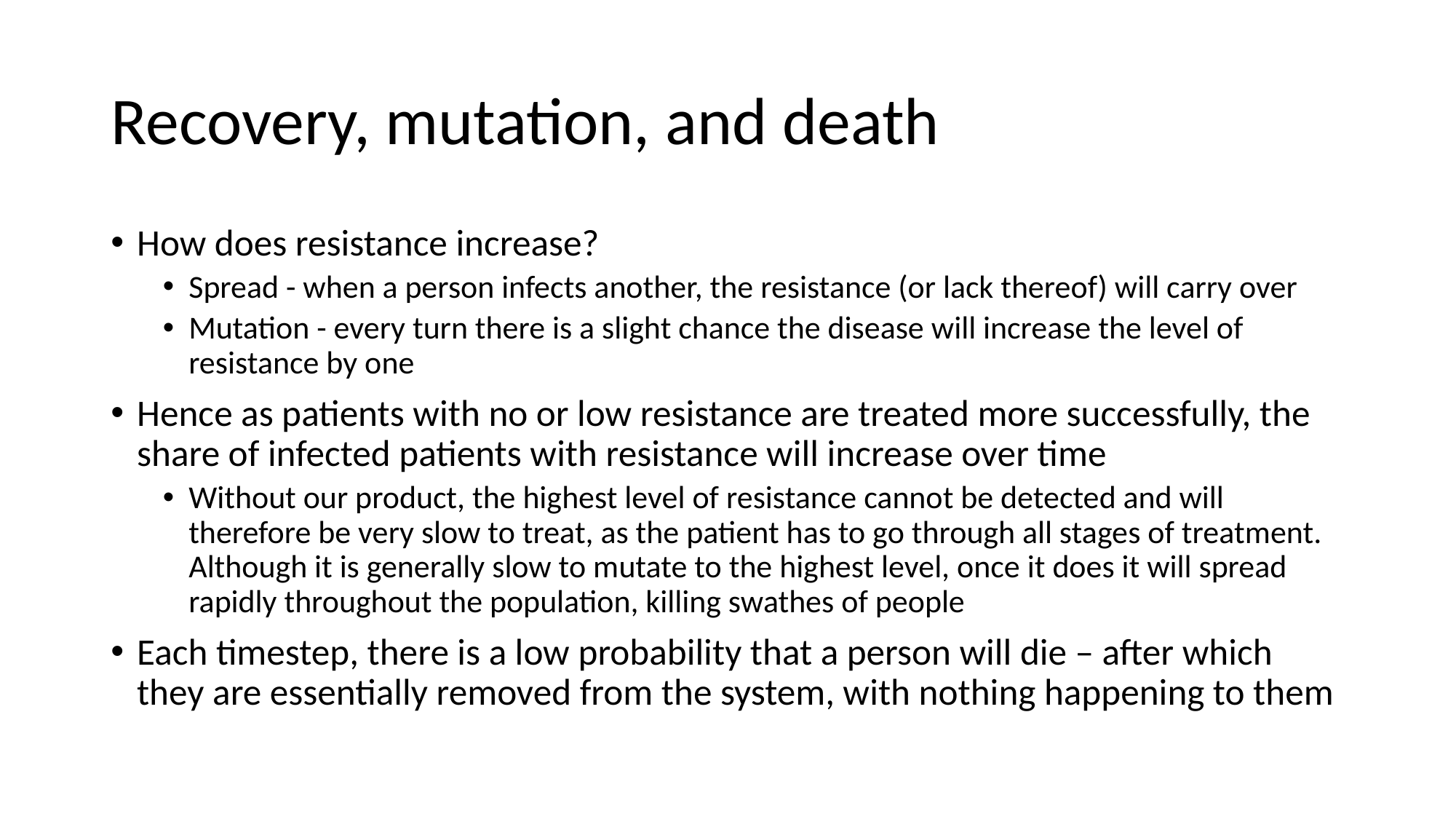

# Recovery, mutation, and death
How does resistance increase?
Spread - when a person infects another, the resistance (or lack thereof) will carry over
Mutation - every turn there is a slight chance the disease will increase the level of resistance by one
Hence as patients with no or low resistance are treated more successfully, the share of infected patients with resistance will increase over time
Without our product, the highest level of resistance cannot be detected and will therefore be very slow to treat, as the patient has to go through all stages of treatment. Although it is generally slow to mutate to the highest level, once it does it will spread rapidly throughout the population, killing swathes of people
Each timestep, there is a low probability that a person will die – after which they are essentially removed from the system, with nothing happening to them